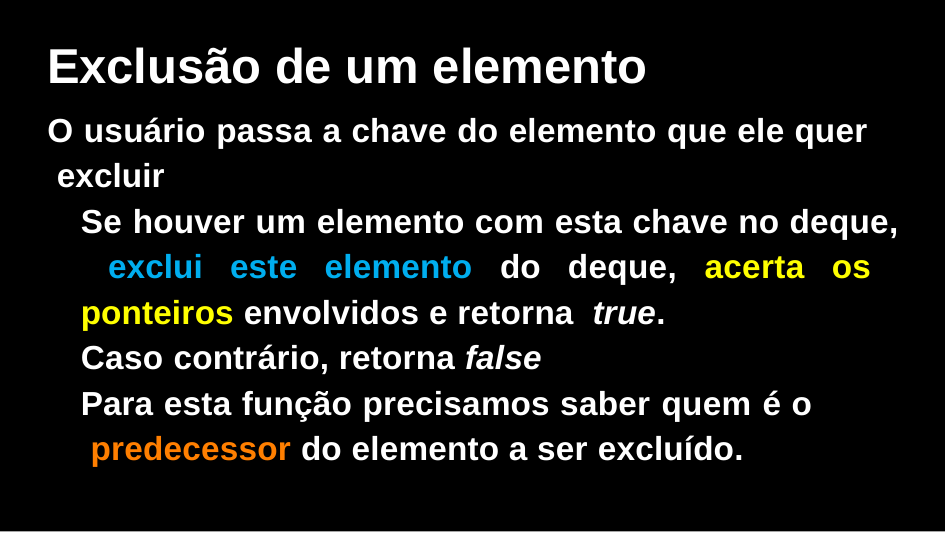

# Exclusão de um elemento
O usuário passa a chave do elemento que ele quer  excluir
Se houver um elemento com esta chave no deque,  exclui este elemento do deque, acerta os  ponteiros envolvidos e retorna true.
Caso contrário, retorna false
Para esta função precisamos saber quem é o  predecessor do elemento a ser excluído.